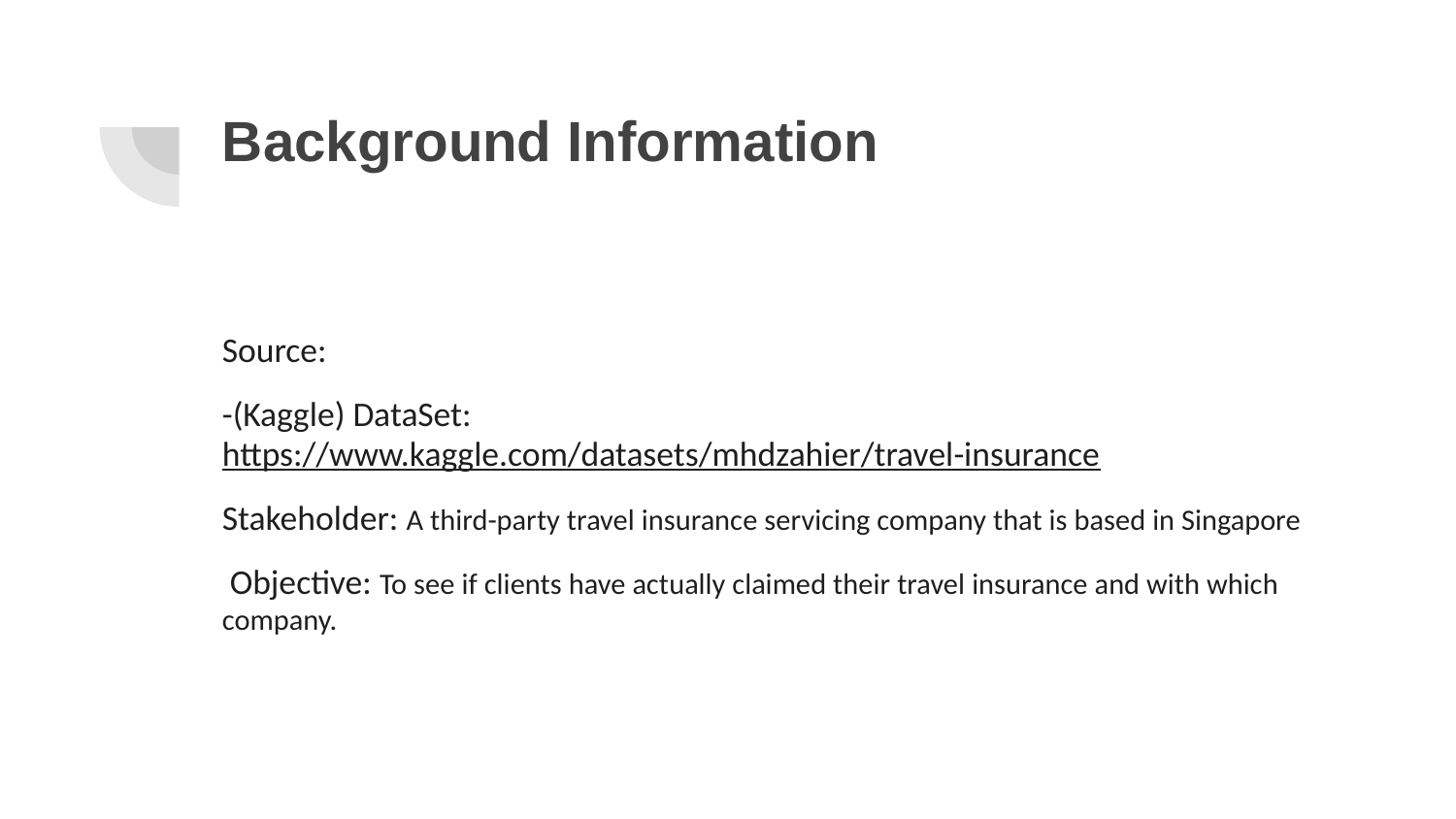

# Background Information
Source:
-(Kaggle) DataSet: https://www.kaggle.com/datasets/mhdzahier/travel-insurance
Stakeholder: A third-party travel insurance servicing company that is based in Singapore
 Objective: To see if clients have actually claimed their travel insurance and with which company.